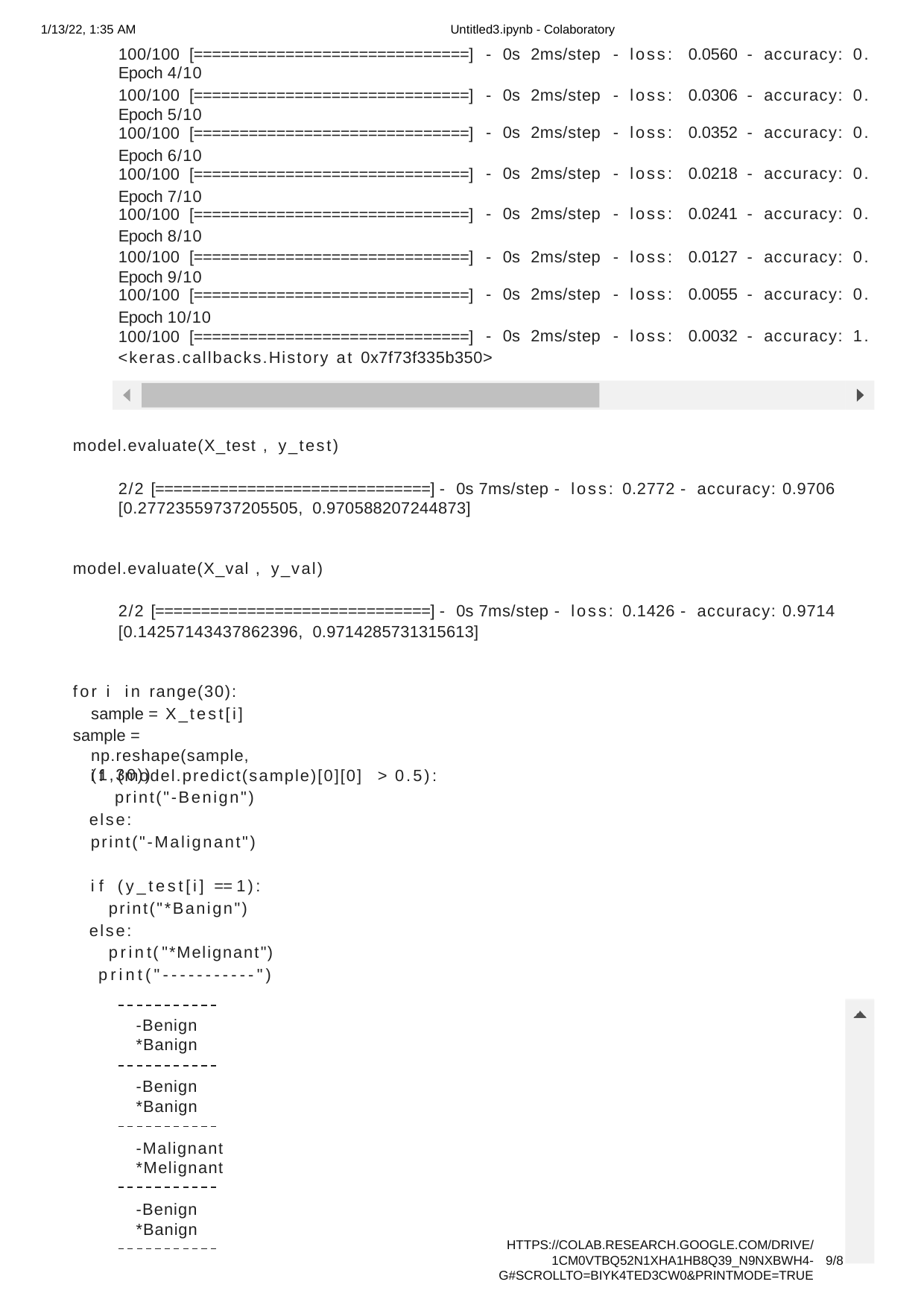

1/13/22, 1:35 AM
Untitled3.ipynb - Colaboratory
| 100/100 [==============================] Epoch 4/10 | - 0s | 2ms/step | - loss: | 0.0560 | - accuracy: | 0. |
| --- | --- | --- | --- | --- | --- | --- |
| 100/100 [==============================] | - 0s | 2ms/step | - loss: | 0.0306 | - accuracy: | 0. |
| Epoch 5/10 100/100 [==============================] | - 0s | 2ms/step | - loss: | 0.0352 | - accuracy: | 0. |
| Epoch 6/10 100/100 [==============================] | - 0s | 2ms/step | - loss: | 0.0218 | - accuracy: | 0. |
| Epoch 7/10 100/100 [==============================] | - 0s | 2ms/step | - loss: | 0.0241 | - accuracy: | 0. |
| Epoch 8/10 |  |  |  |  |  |  |
| 100/100 [==============================] | - 0s | 2ms/step | - loss: | 0.0127 | - accuracy: | 0. |
| Epoch 9/10 100/100 [==============================] | - 0s | 2ms/step | - loss: | 0.0055 | - accuracy: | 0. |
| Epoch 10/10 100/100 [==============================] | - 0s | 2ms/step | - loss: | 0.0032 | - accuracy: | 1. |
<keras.callbacks.History at 0x7f73f335b350>

model.evaluate(X_test , y_test)

2/2 [==============================] - 0s 7ms/step - loss: 0.2772 - accuracy: 0.9706  [0.27723559737205505, 0.970588207244873]

model.evaluate(X_val , y_val)

2/2 [==============================] - 0s 7ms/step - loss: 0.1426 - accuracy: 0.9714  [0.14257143437862396, 0.9714285731315613]

for i in range(30):  sample = X_test[i]
sample = np.reshape(sample, (1,30))
if (model.predict(sample)[0][0]  print("-Benign")
else:
print("-Malignant")
> 0.5):
if (y_test[i] == 1):  print("*Banign")
else:
print("*Melignant")  print("-----------")

-Benign
*Banign

-Benign
*Banign

-Malignant
*Melignant

-Benign
*Banign

https://colab.research.google.com/drive/1cM0vtbQ52N1xHA1Hb8q39_n9NXbWh4-G#scrollTo=biYk4Ted3cw0&printMode=true
9/8